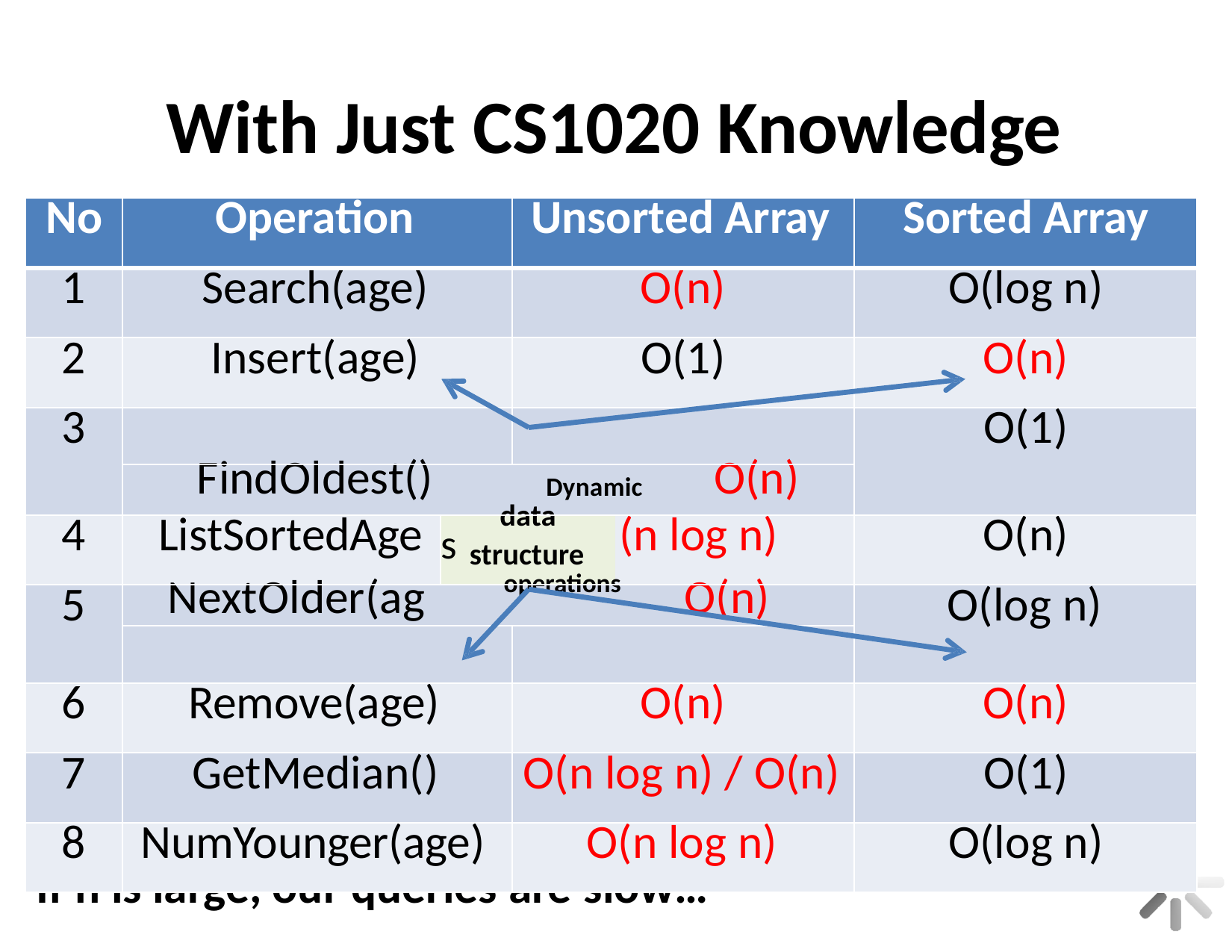

# With Just CS1020 Knowledge
| No | Operation |  | Unsorted Array |  | Sorted Array |
| --- | --- | --- | --- | --- | --- |
| 1 | Search(age) |  | O(n) |  | O(log n) |
| 2 | Insert(age) |  | O(1) |  | O(n) |
| 3 |  |  |  |  | O(1) |
|  | FindOldest() Dynamic O(n) |  |  |  |  |
| 4 | ListSortedAge | data s structure |  | (n log n) | O(n) |
| 5 | NextOlder(ag operations O(n) |  |  |  | O(log n) |
|  |  |  |  |  |  |
| 6 | Remove(age) |  | O(n) |  | O(n) |
| 7 | GetMedian() |  | O(n log n) / O(n) |  | O(1) |
| 8 | NumYounger(age) |  | O(n log n) |  | O(log n) |

()	O
e)

If n is large, our queries are slow…